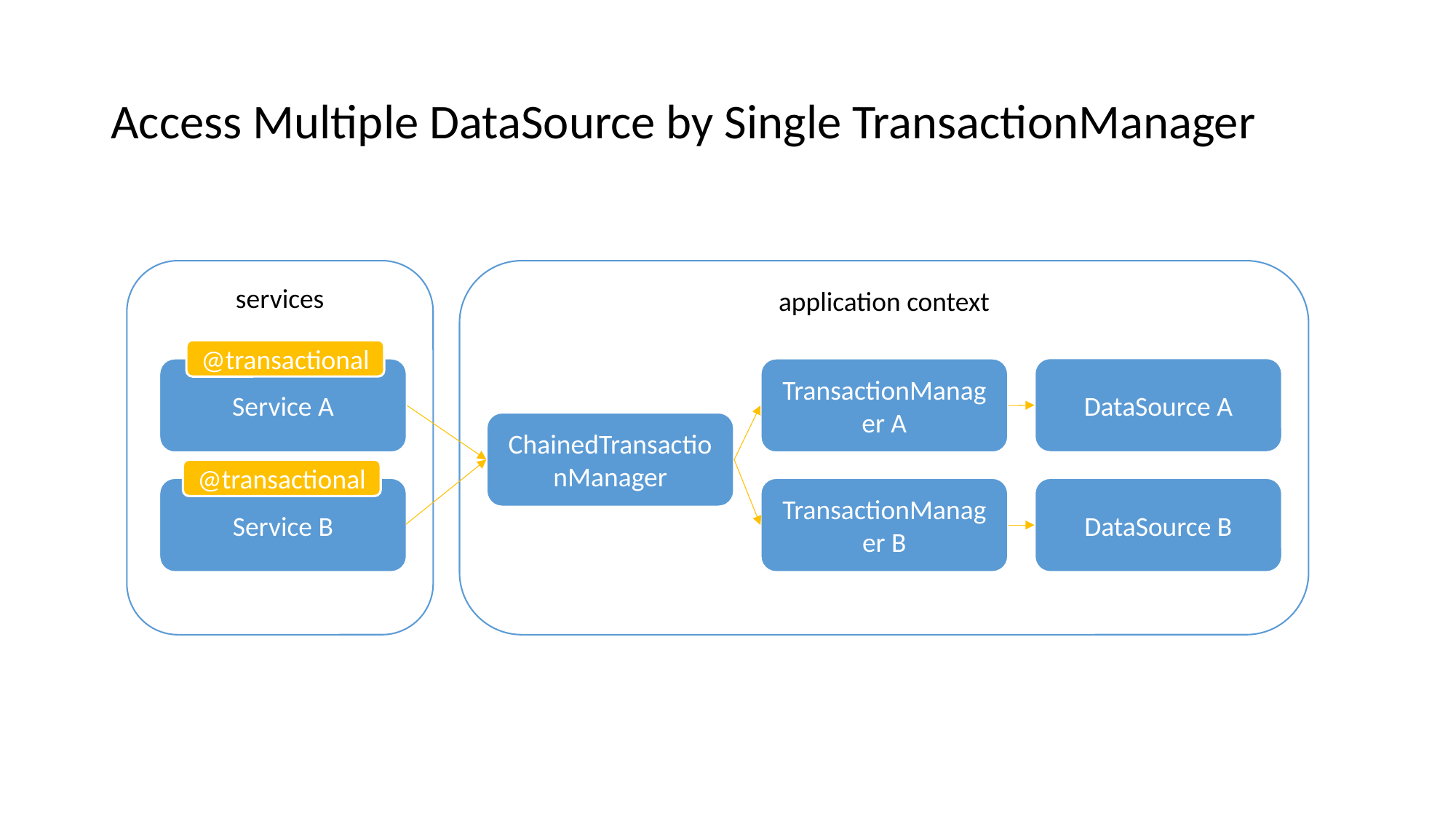

# Access Multiple DataSource by Single TransactionManager

application context
services
@transactional
DataSource A
Service A
TransactionManager A
ChainedTransactionManager
@transactional
DataSource B
Service B
TransactionManager B